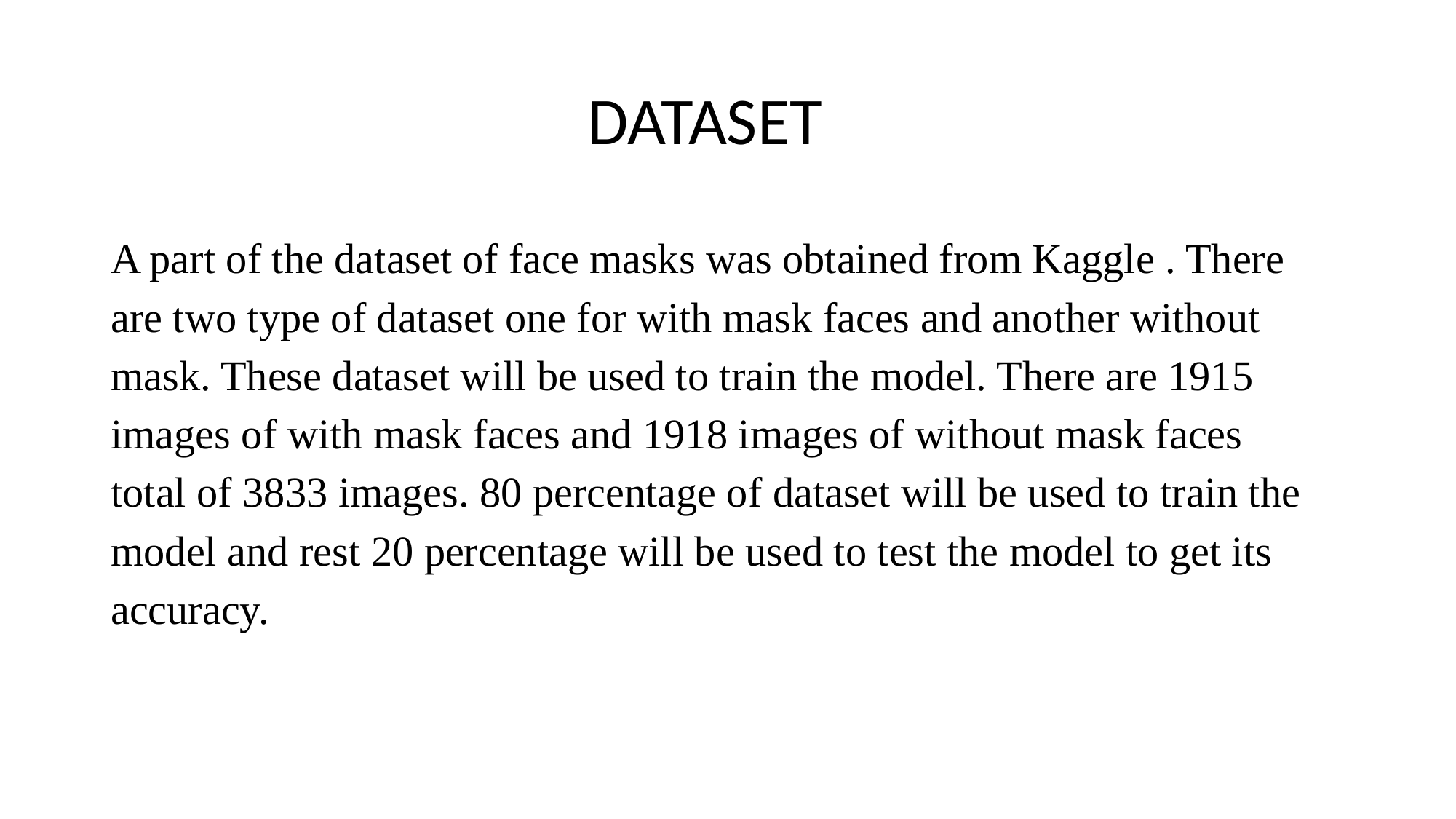

# DATASET
A part of the dataset of face masks was obtained from Kaggle . There are two type of dataset one for with mask faces and another without mask. These dataset will be used to train the model. There are 1915 images of with mask faces and 1918 images of without mask faces total of 3833 images. 80 percentage of dataset will be used to train the model and rest 20 percentage will be used to test the model to get its accuracy.